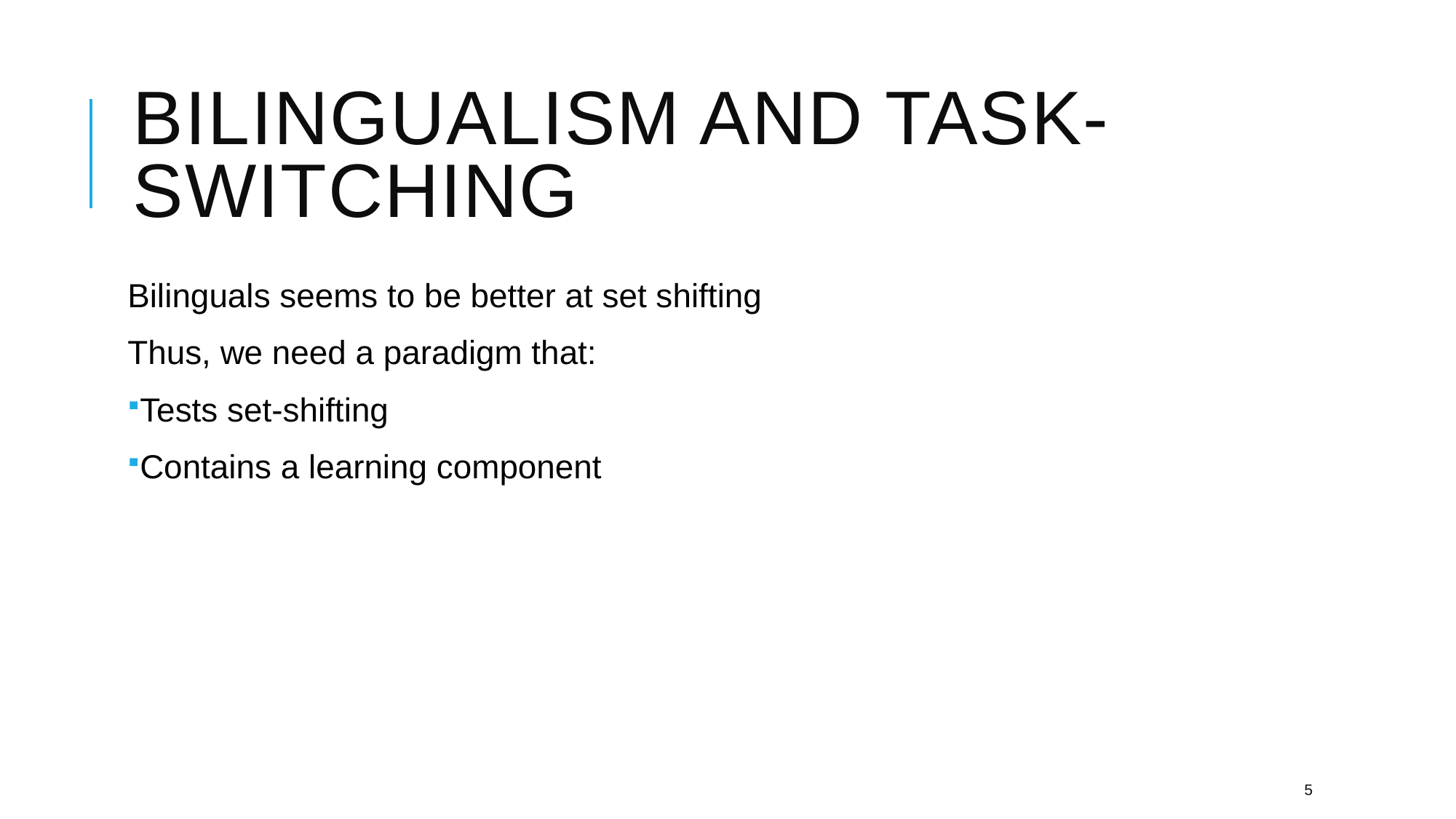

# Bilingualism and Task-switching
Bilinguals seems to be better at set shifting
Thus, we need a paradigm that:
Tests set-shifting
Contains a learning component
5